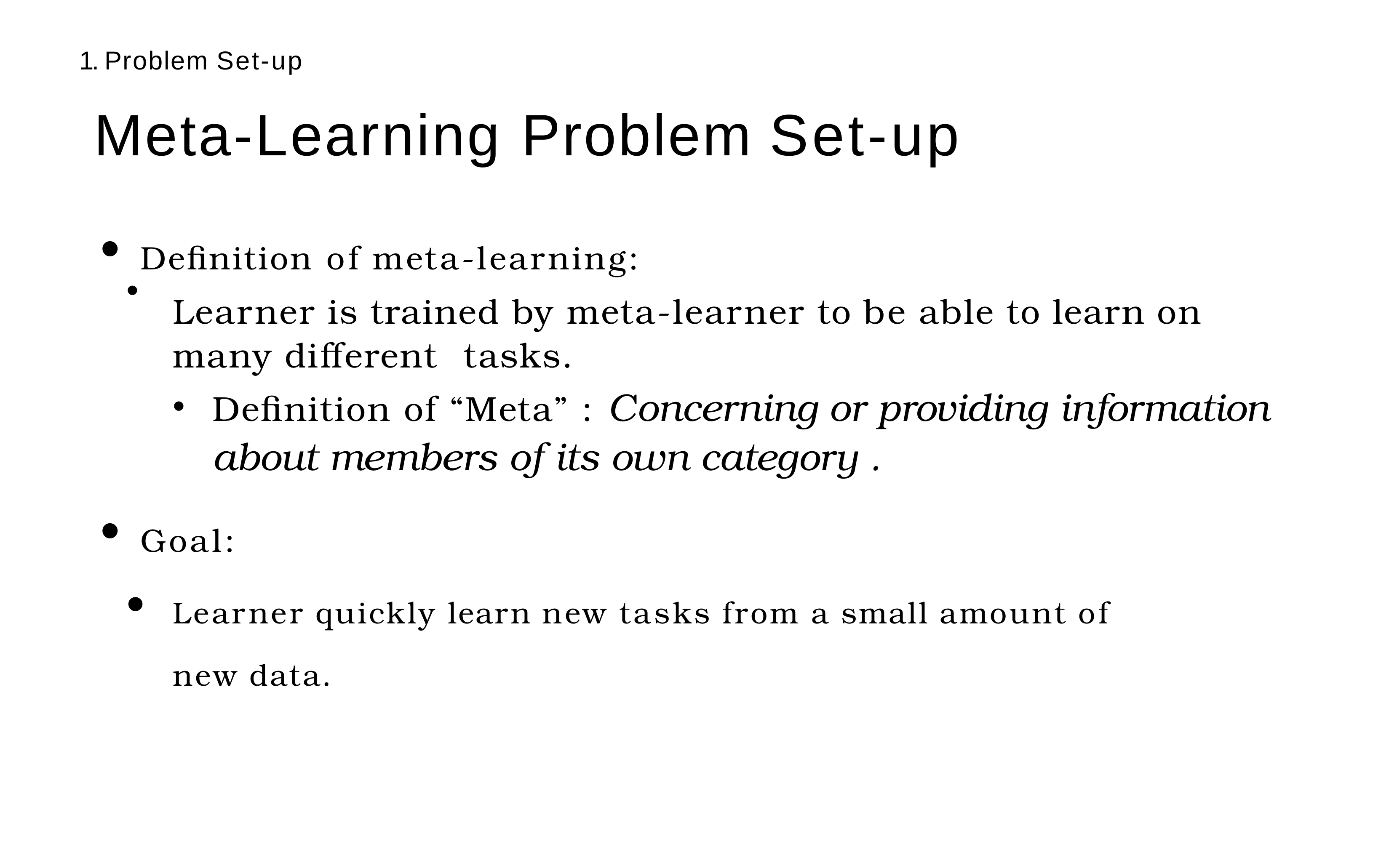

1. Problem Set-up
# Meta-Learning Problem Set-up
Definition of meta-learning:
Learner is trained by meta-learner to be able to learn on many different  tasks.
Definition of “Meta” : Concerning or providing information about members of its own category .
•
Goal:
Learner quickly learn new tasks from a small amount of new data.